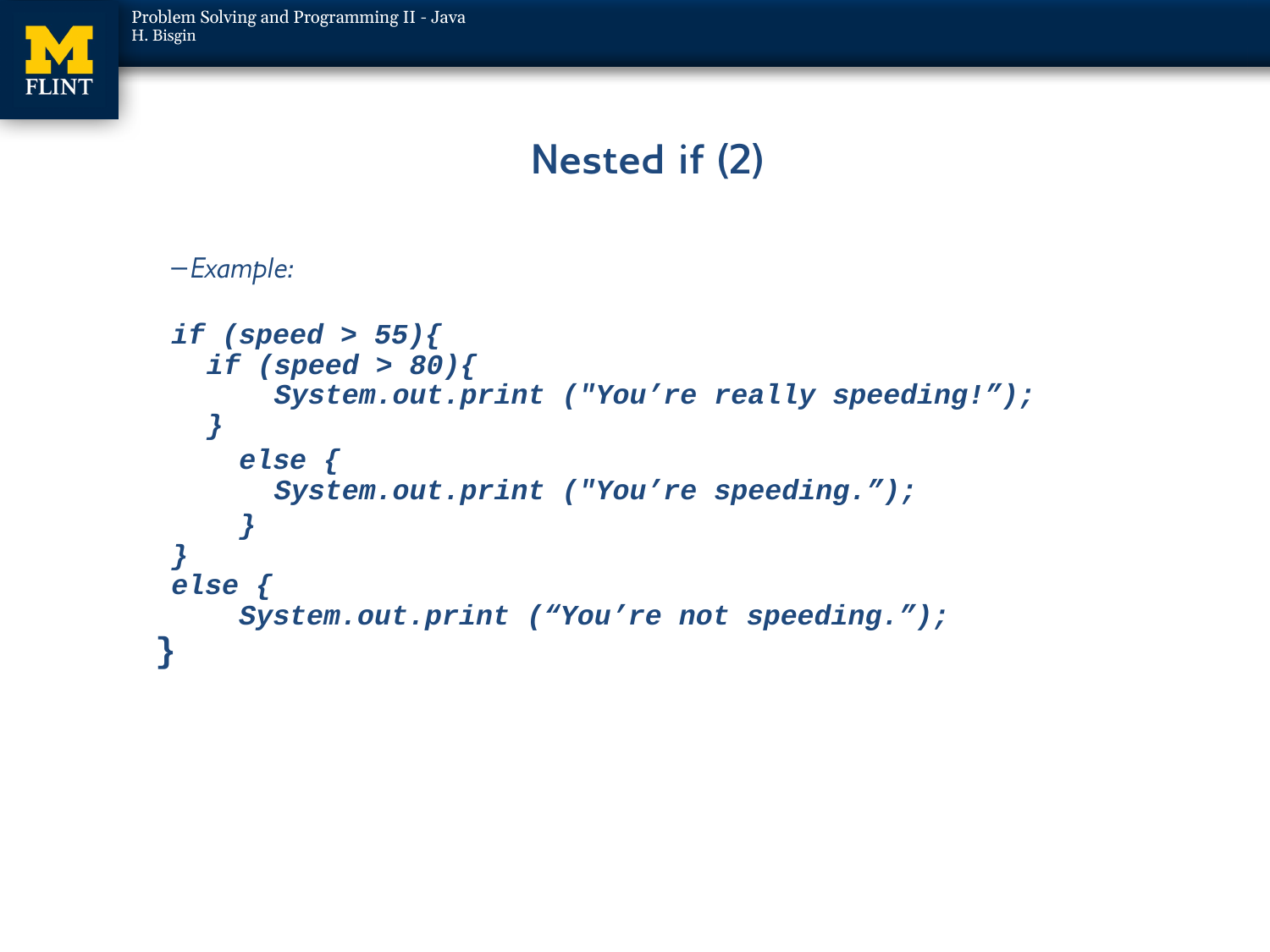

# Nested if (2)

Example:
if (speed > 55){
 if (speed > 80){
     System.out.print ("You’re really speeding!”);
 }
    else {
     System.out.print ("You’re speeding.”);
    }
}
else {
    System.out.print (“You’re not speeding.”);
 }